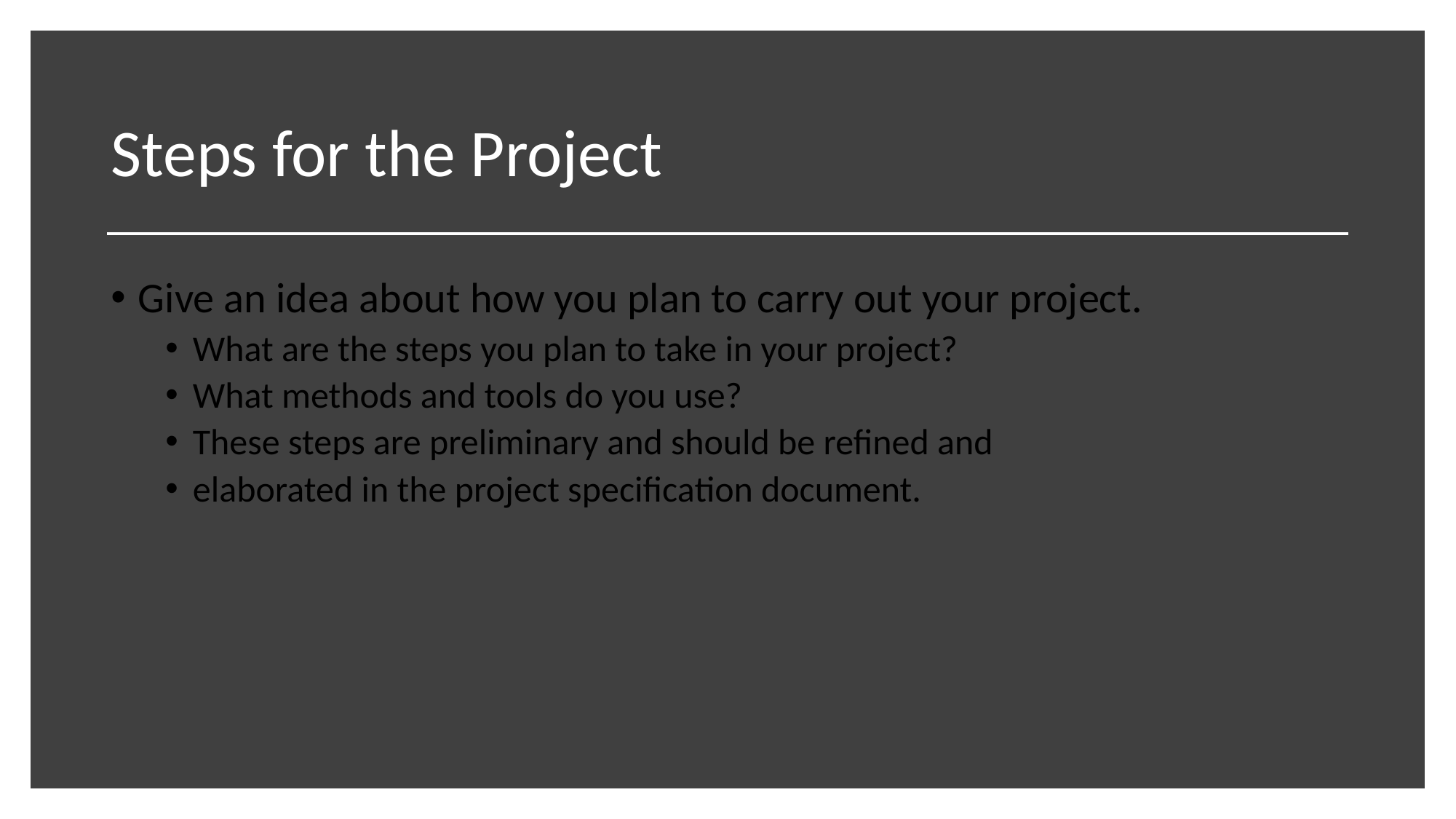

# Steps for the Project
Give an idea about how you plan to carry out your project.
What are the steps you plan to take in your project?
What methods and tools do you use?
These steps are preliminary and should be refined and
elaborated in the project specification document.